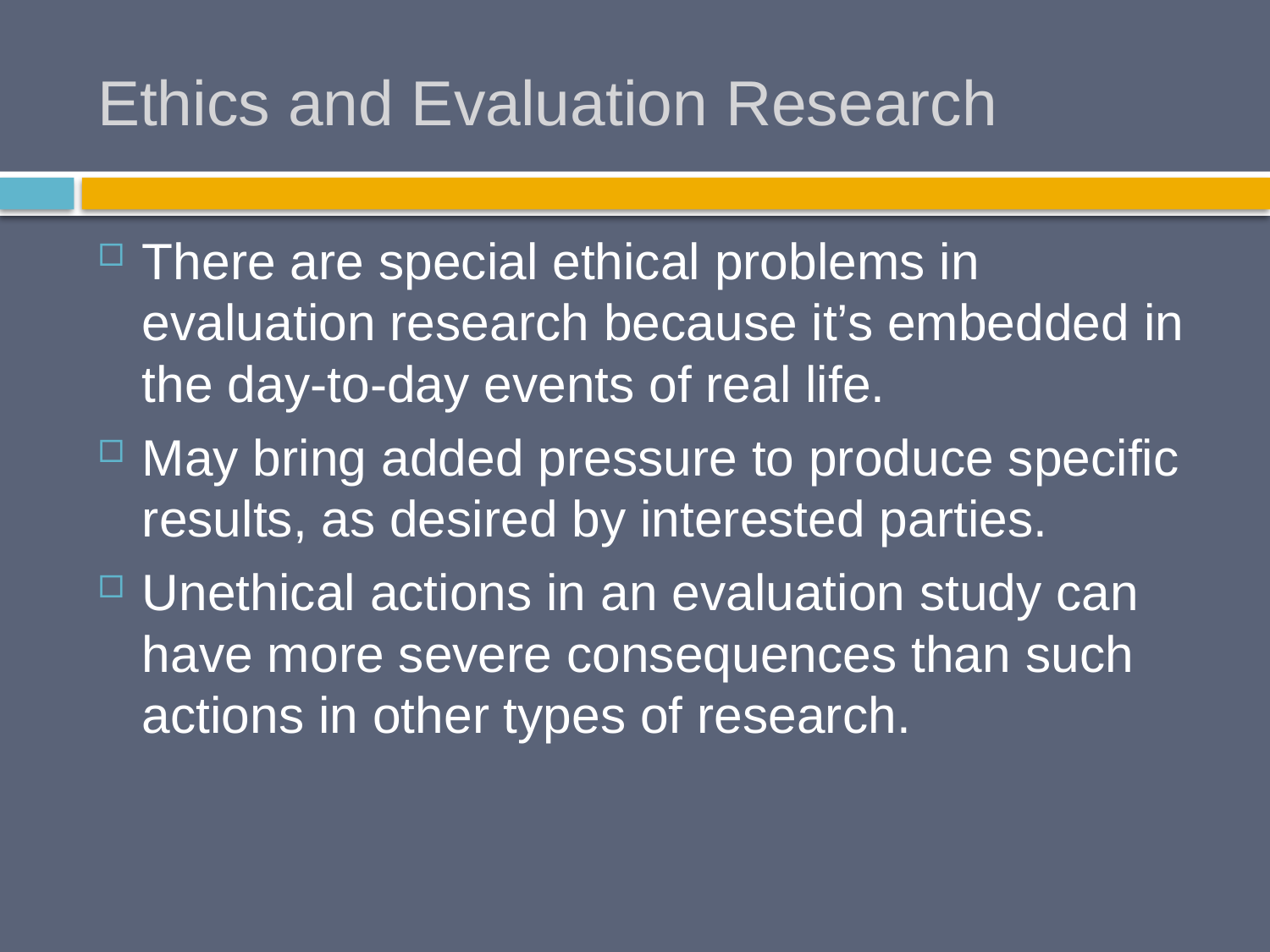

# Ethics and Evaluation Research
There are special ethical problems in evaluation research because it’s embedded in the day-to-day events of real life.
May bring added pressure to produce specific results, as desired by interested parties.
Unethical actions in an evaluation study can have more severe consequences than such actions in other types of research.